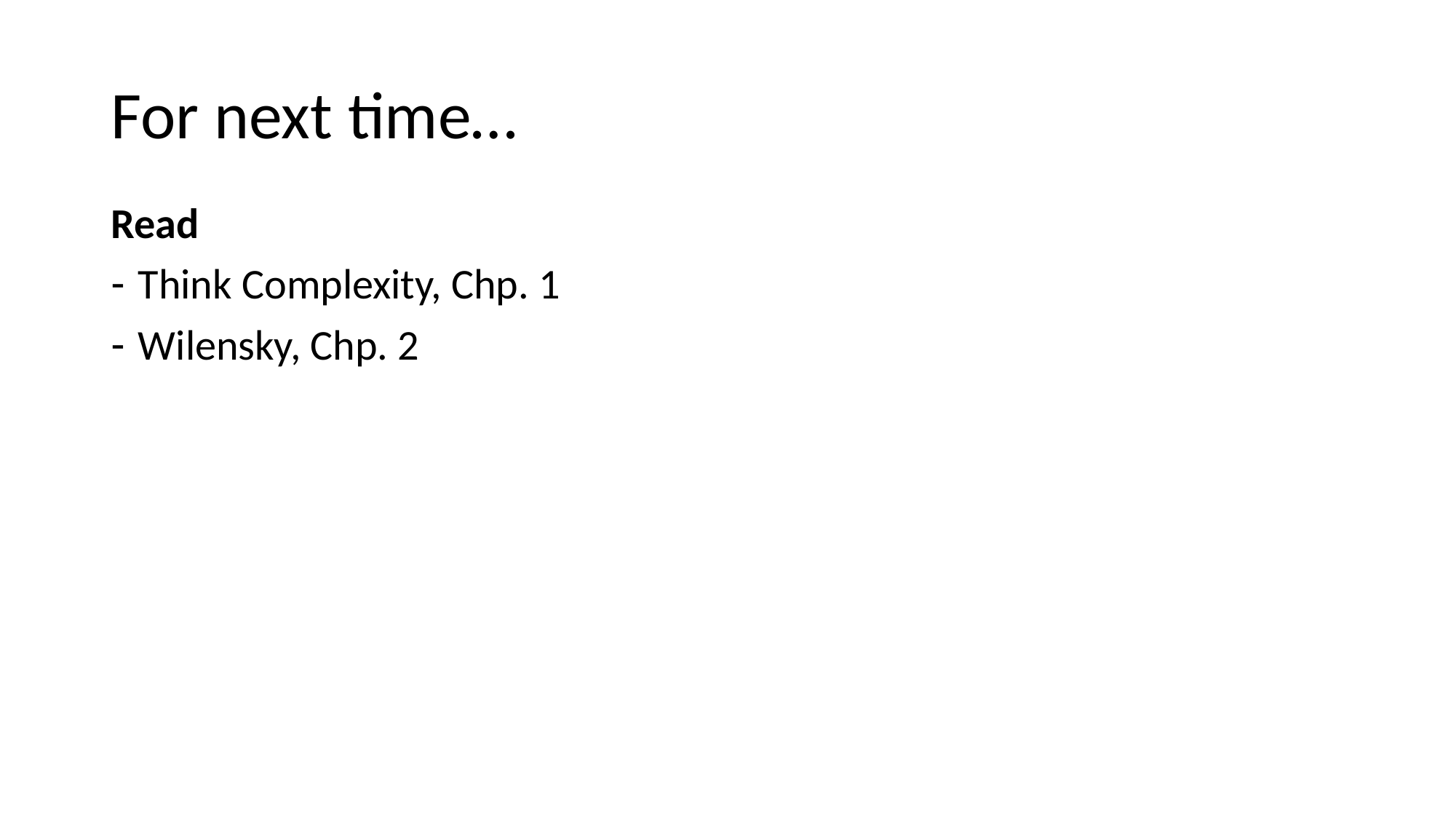

# For next time…
Read
Think Complexity, Chp. 1
Wilensky, Chp. 2